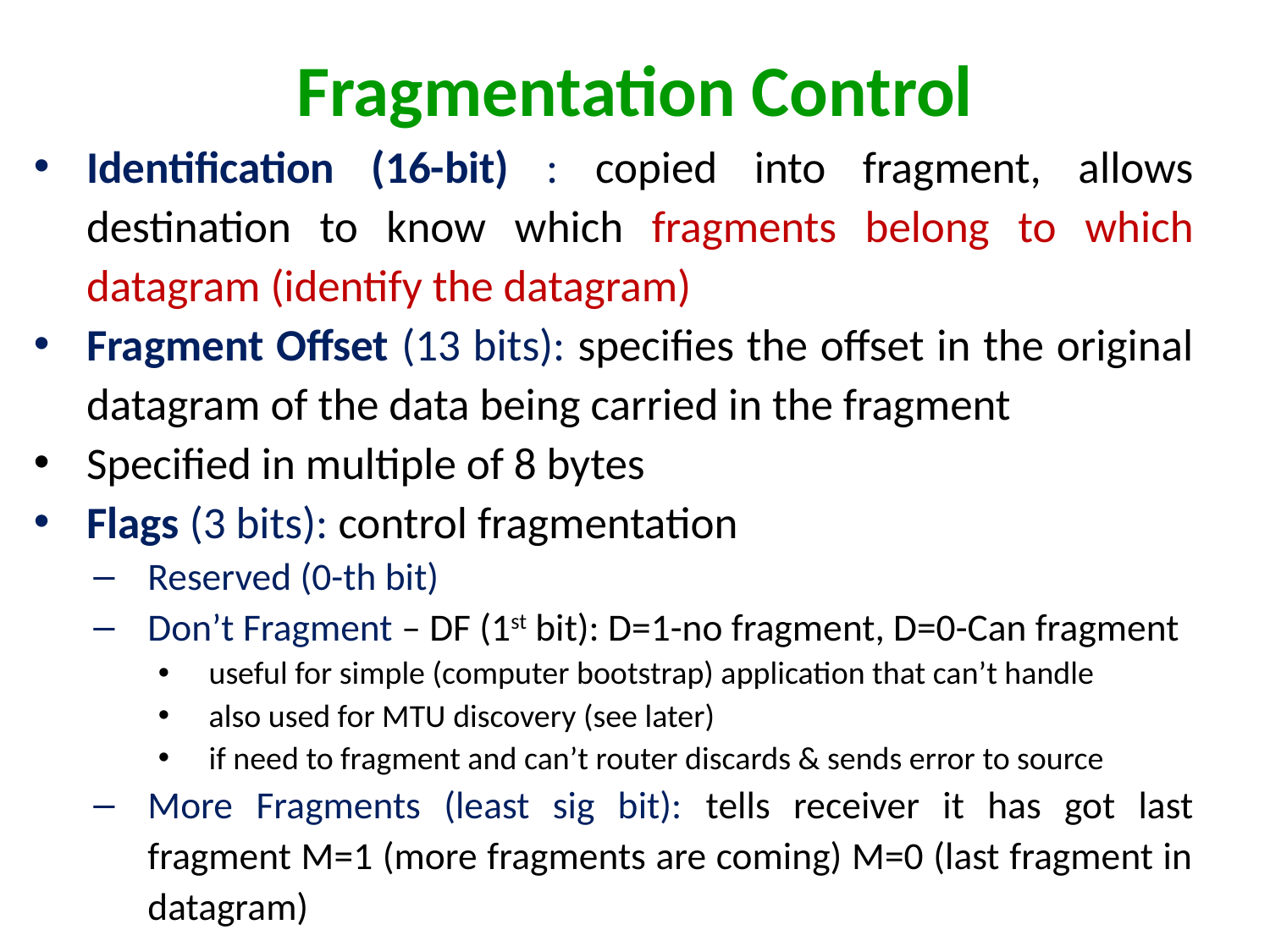

# Fragmentation Control
Identification (16-bit) : copied into fragment, allows destination to know which fragments belong to which datagram (identify the datagram)
Fragment Offset (13 bits): specifies the offset in the original datagram of the data being carried in the fragment
Specified in multiple of 8 bytes
Flags (3 bits): control fragmentation
Reserved (0-th bit)
Don’t Fragment – DF (1st bit): D=1-no fragment, D=0-Can fragment
useful for simple (computer bootstrap) application that can’t handle
also used for MTU discovery (see later)
if need to fragment and can’t router discards & sends error to source
More Fragments (least sig bit): tells receiver it has got last fragment M=1 (more fragments are coming) M=0 (last fragment in datagram)
6